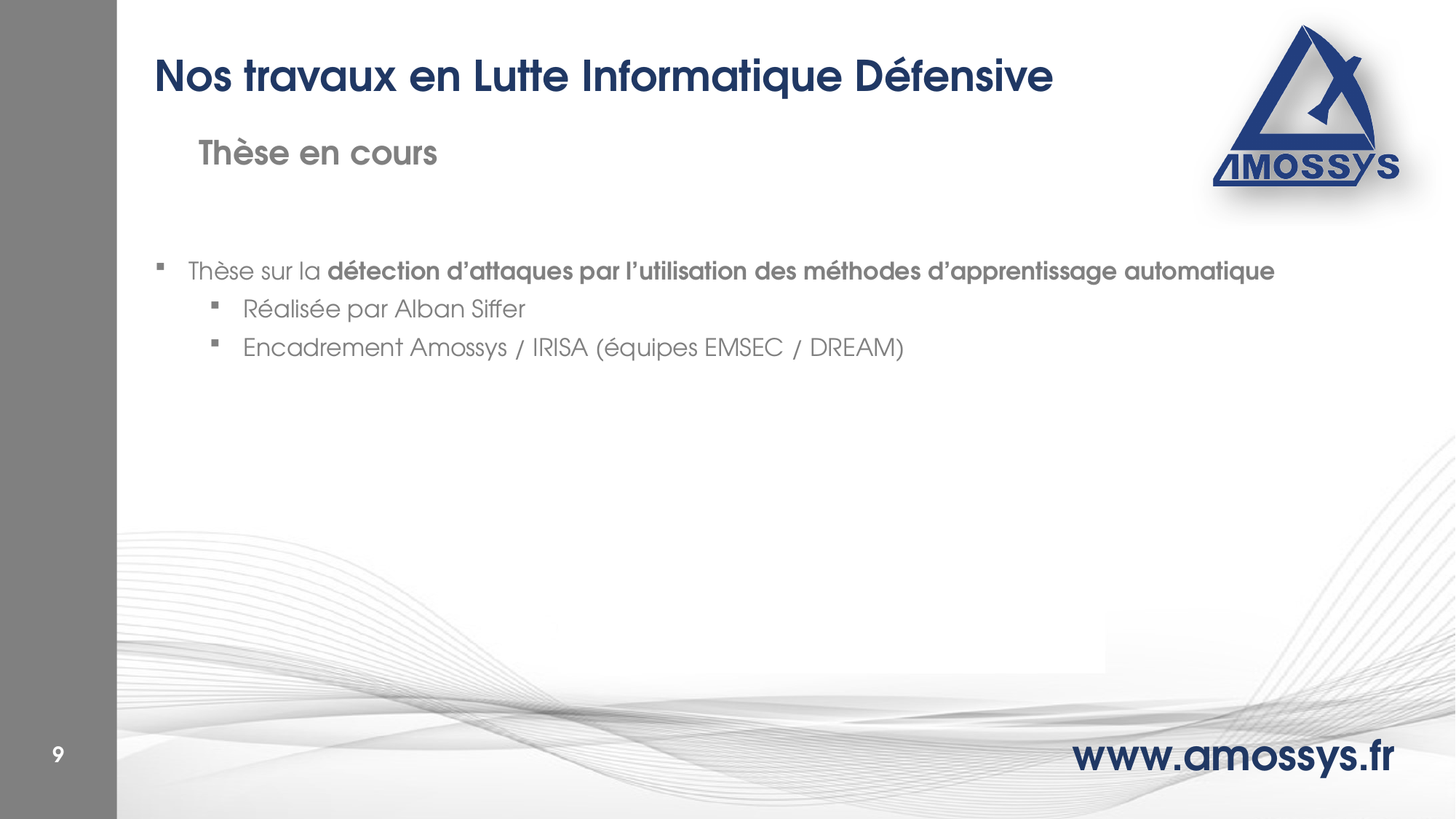

# Nos travaux en Lutte Informatique Défensive
Thèse en cours
Thèse sur la détection d’attaques par l’utilisation des méthodes d’apprentissage automatique
Réalisée par Alban Siffer
Encadrement Amossys / IRISA (équipes EMSEC / DREAM)

9